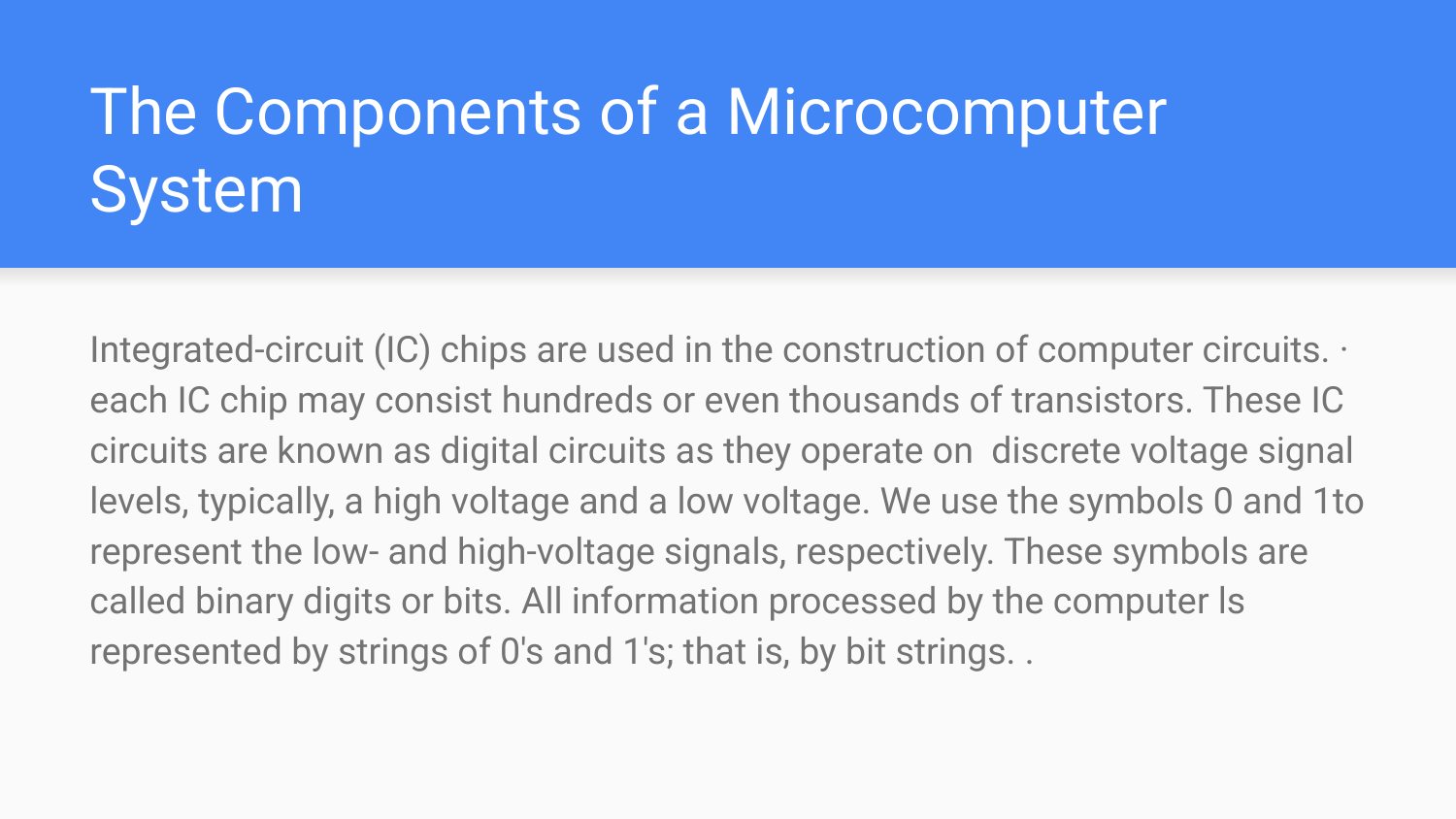

# The Components of a Microcomputer System
Integrated-circuit (IC) chips are used in the construction of computer circuits. · each IC chip may consist hundreds or even thousands of transistors. These IC circuits are known as digital circuits as they operate on  discrete voltage signal levels, typically, a high voltage and a low voltage. We use the symbols 0 and 1to represent the low- and high-voltage signals, respectively. These symbols are called binary digits or bits. All information processed by the computer ls represented by strings of 0's and 1's; that is, by bit strings. .